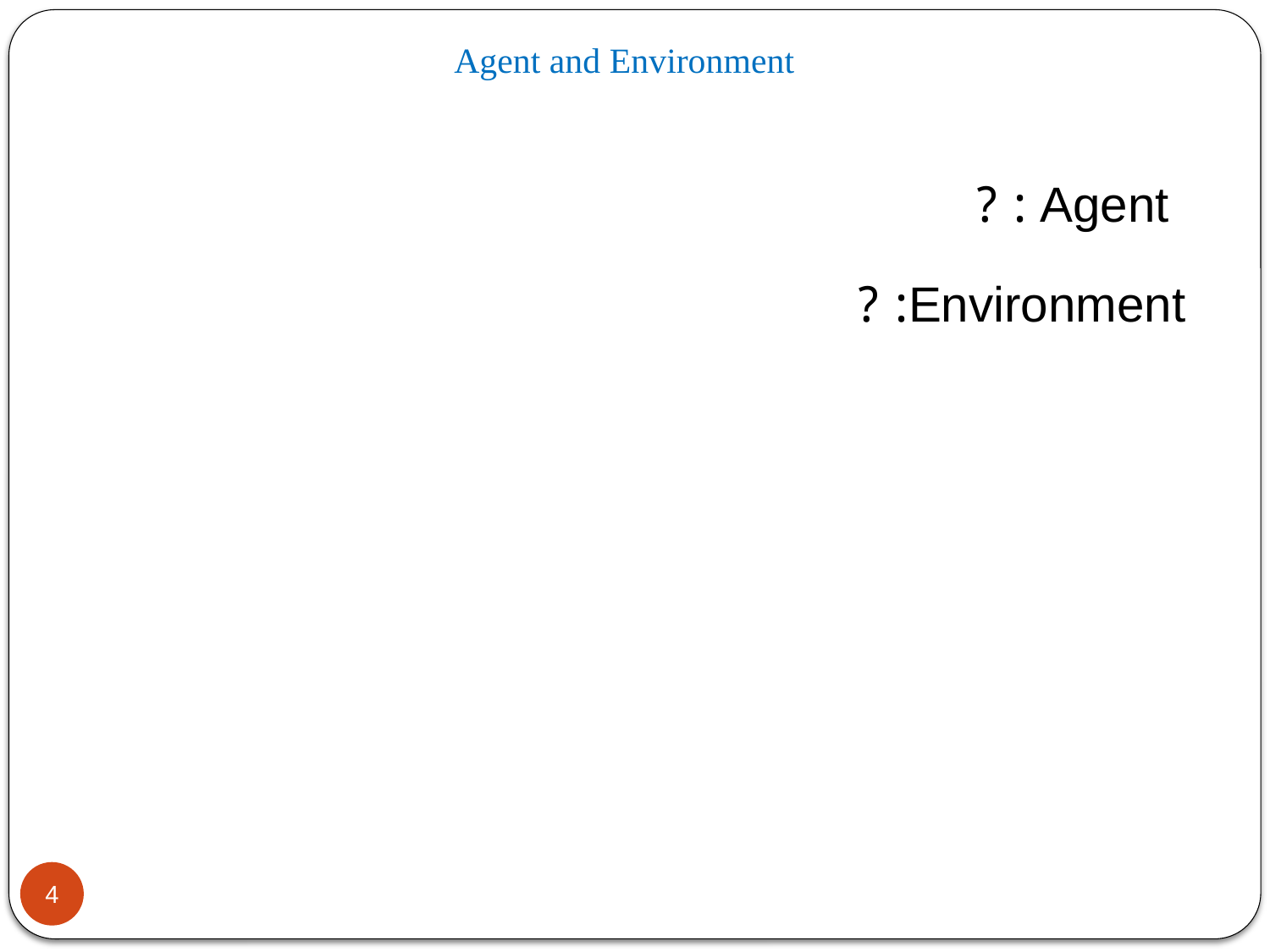

Agent and Environment

Agent : ?
Environment: ?
4